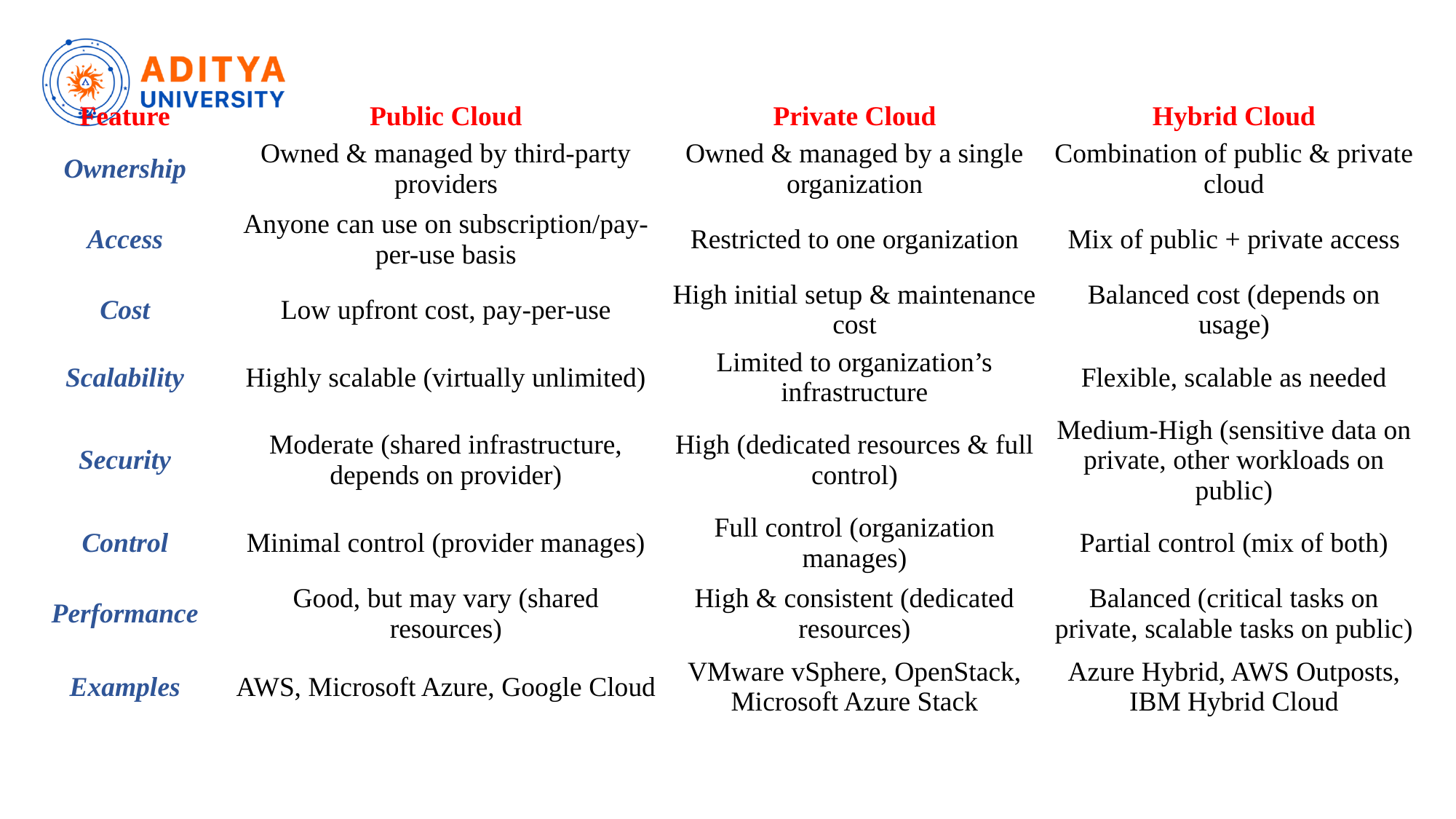

| Feature | Public Cloud | Private Cloud | Hybrid Cloud |
| --- | --- | --- | --- |
| Ownership | Owned & managed by third-party providers | Owned & managed by a single organization | Combination of public & private cloud |
| Access | Anyone can use on subscription/pay-per-use basis | Restricted to one organization | Mix of public + private access |
| Cost | Low upfront cost, pay-per-use | High initial setup & maintenance cost | Balanced cost (depends on usage) |
| Scalability | Highly scalable (virtually unlimited) | Limited to organization’s infrastructure | Flexible, scalable as needed |
| Security | Moderate (shared infrastructure, depends on provider) | High (dedicated resources & full control) | Medium-High (sensitive data on private, other workloads on public) |
| Control | Minimal control (provider manages) | Full control (organization manages) | Partial control (mix of both) |
| Performance | Good, but may vary (shared resources) | High & consistent (dedicated resources) | Balanced (critical tasks on private, scalable tasks on public) |
| Examples | AWS, Microsoft Azure, Google Cloud | VMware vSphere, OpenStack, Microsoft Azure Stack | Azure Hybrid, AWS Outposts, IBM Hybrid Cloud |